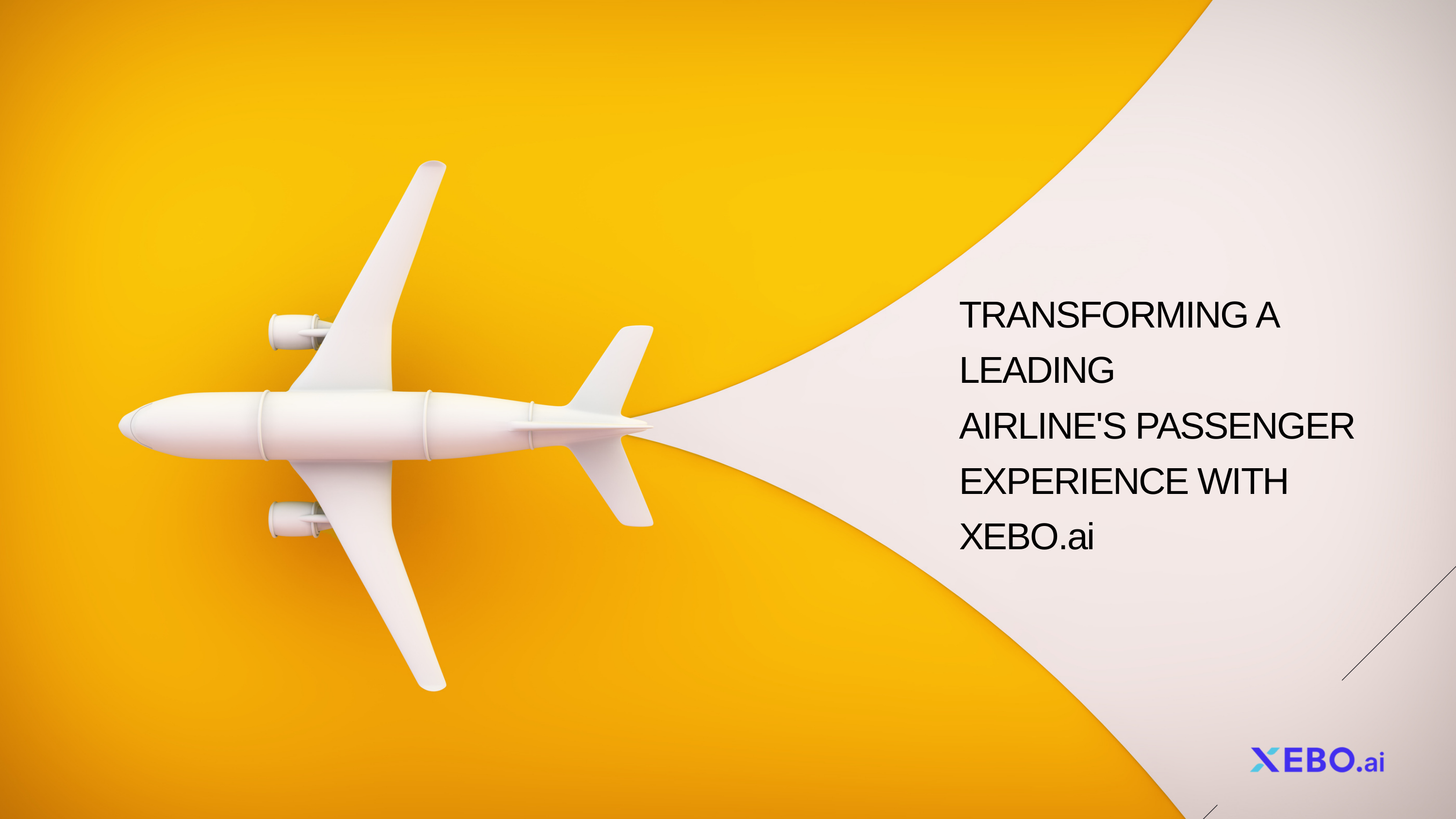

TRANSFORMING A LEADING AIRLINE'S PASSENGER EXPERIENCE WITH XEBO.ai